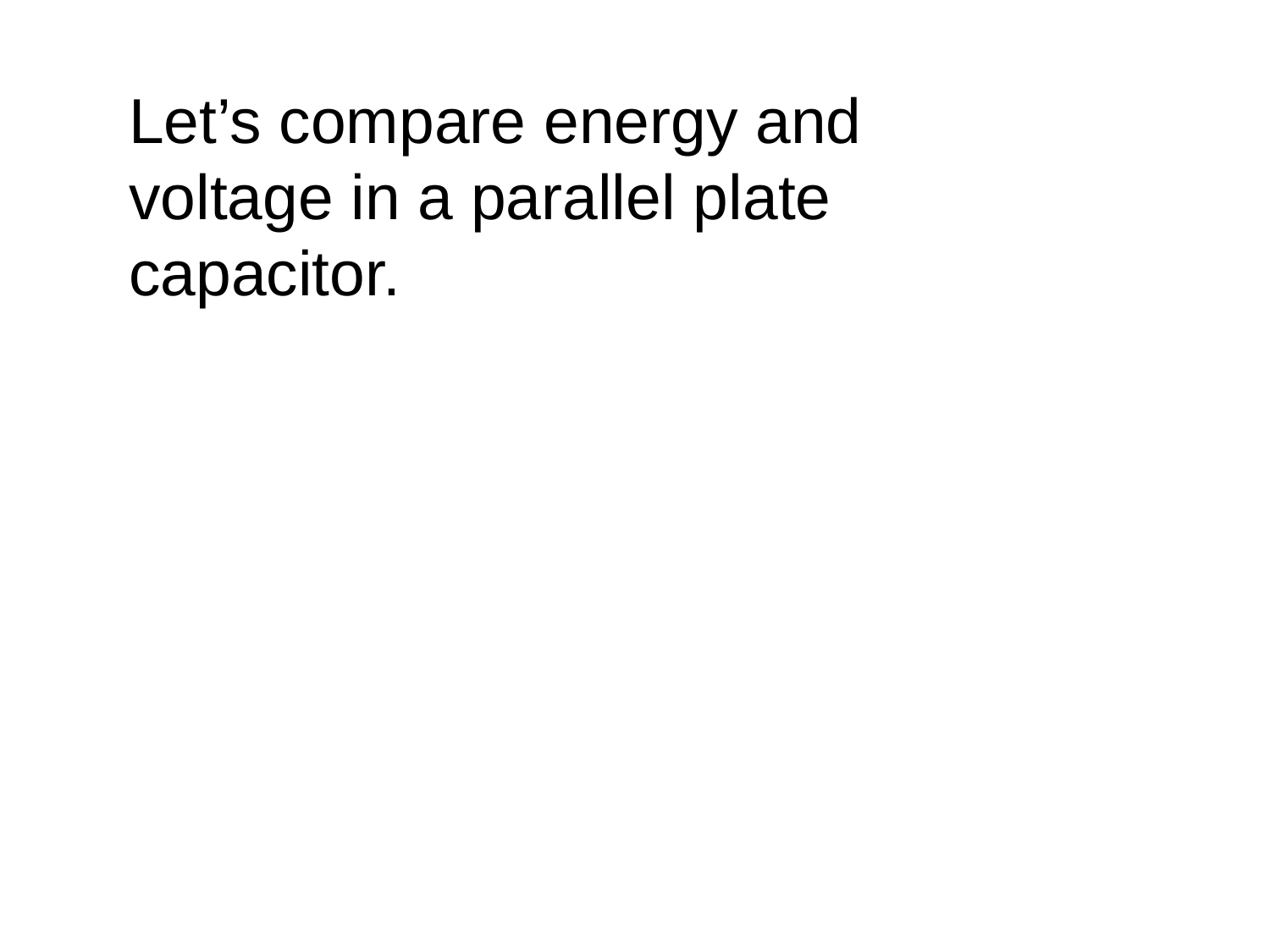

Let’s compare energy and voltage in a parallel plate capacitor.